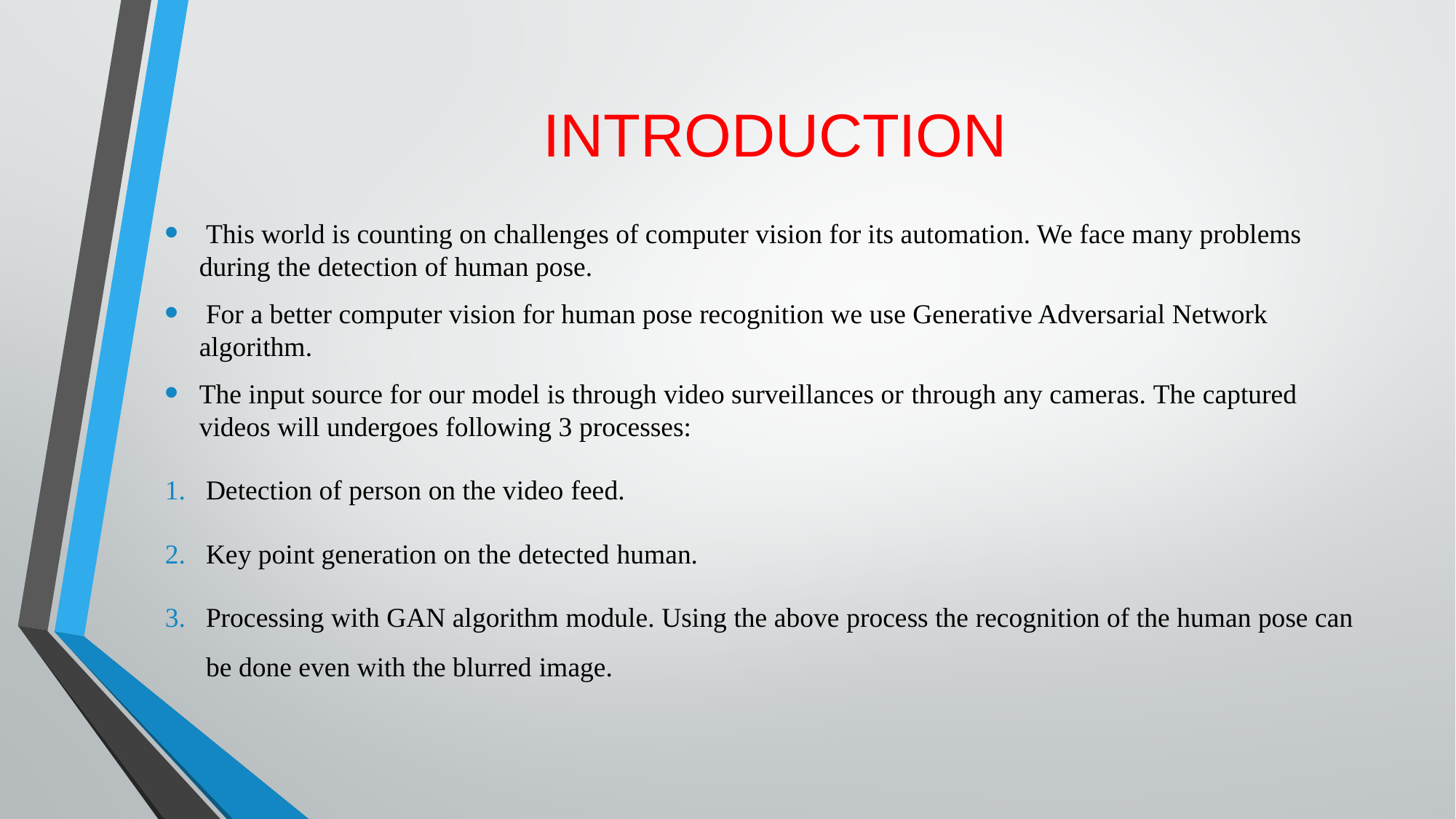

# INTRODUCTION
 This world is counting on challenges of computer vision for its automation. We face many problems during the detection of human pose.
 For a better computer vision for human pose recognition we use Generative Adversarial Network algorithm.
The input source for our model is through video surveillances or through any cameras. The captured videos will undergoes following 3 processes:
Detection of person on the video feed.
Key point generation on the detected human.
Processing with GAN algorithm module. Using the above process the recognition of the human pose can be done even with the blurred image.